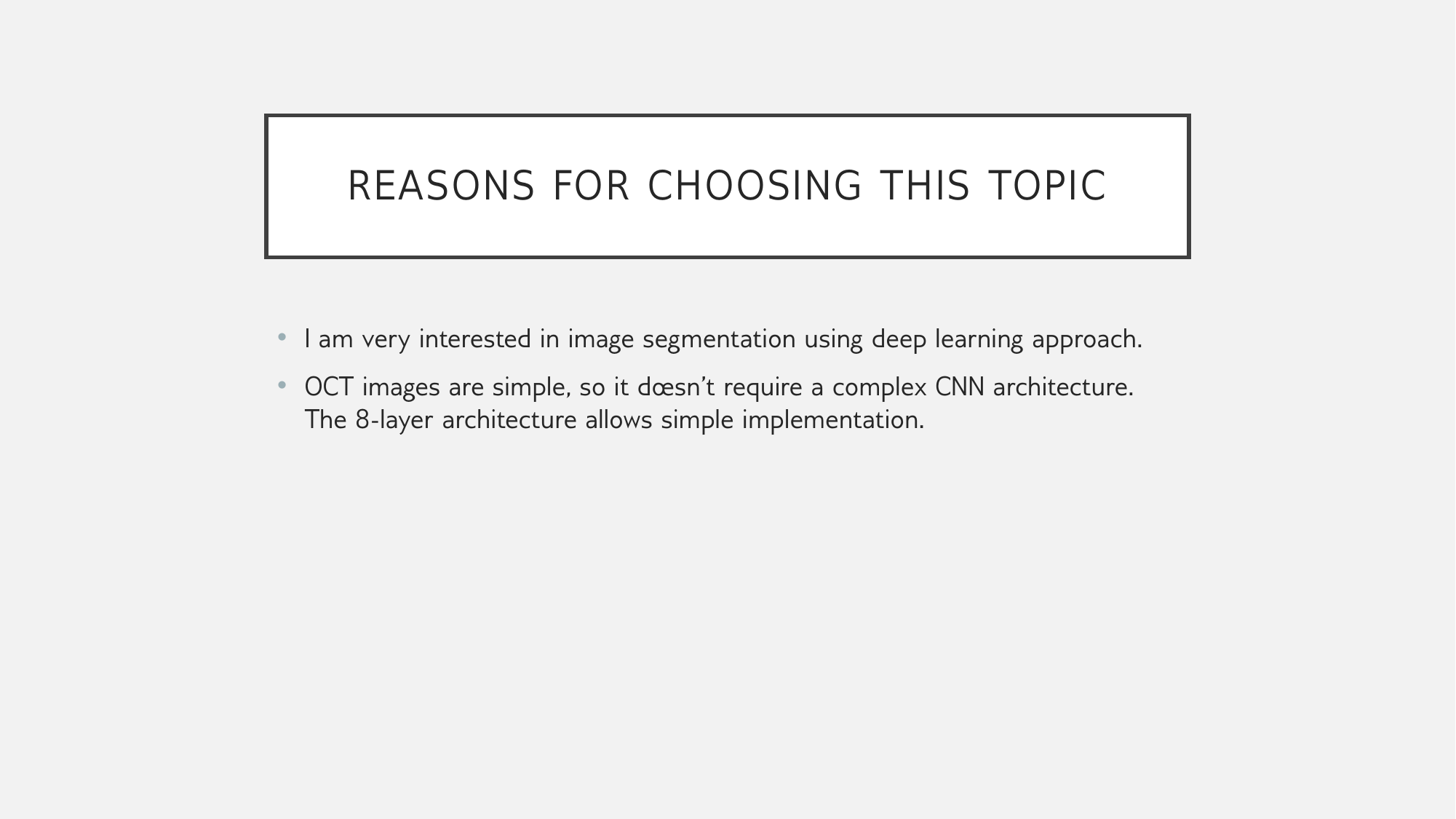

# Reasons For Choosing this topic
I am very interested in image segmentation using deep learning approach.
OCT images are simple, so it doesn’t require a complex CNN architecture. The 8-layer architecture allows simple implementation.